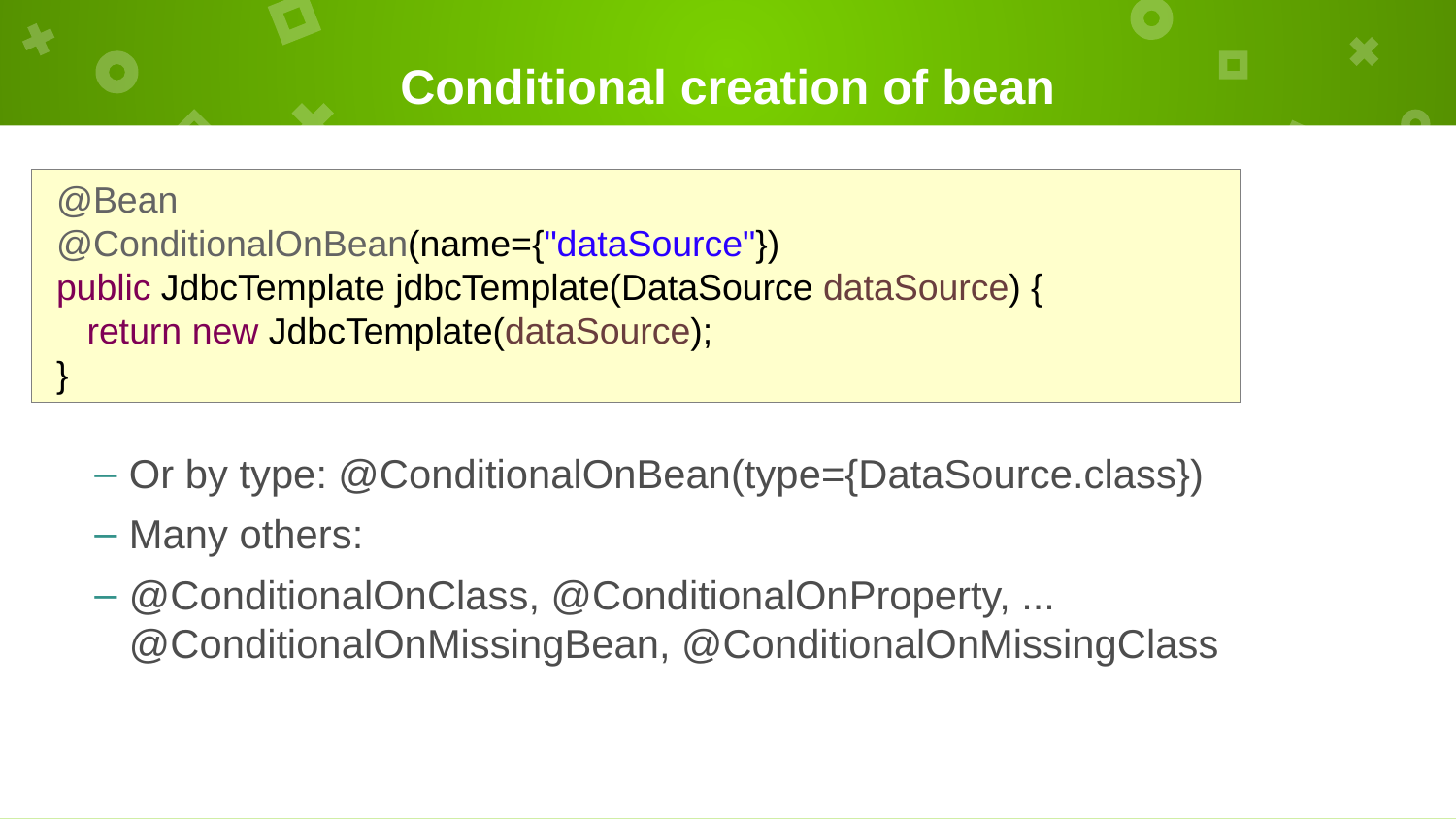

# Conditional creation of bean
 @Bean
 @ConditionalOnBean(name={"dataSource"})
 public JdbcTemplate jdbcTemplate(DataSource dataSource) {
    return new JdbcTemplate(dataSource);
 }
Or by type: @ConditionalOnBean(type={DataSource.class})
Many others:
@ConditionalOnClass, @ConditionalOnProperty, ... @ConditionalOnMissingBean, @ConditionalOnMissingClass